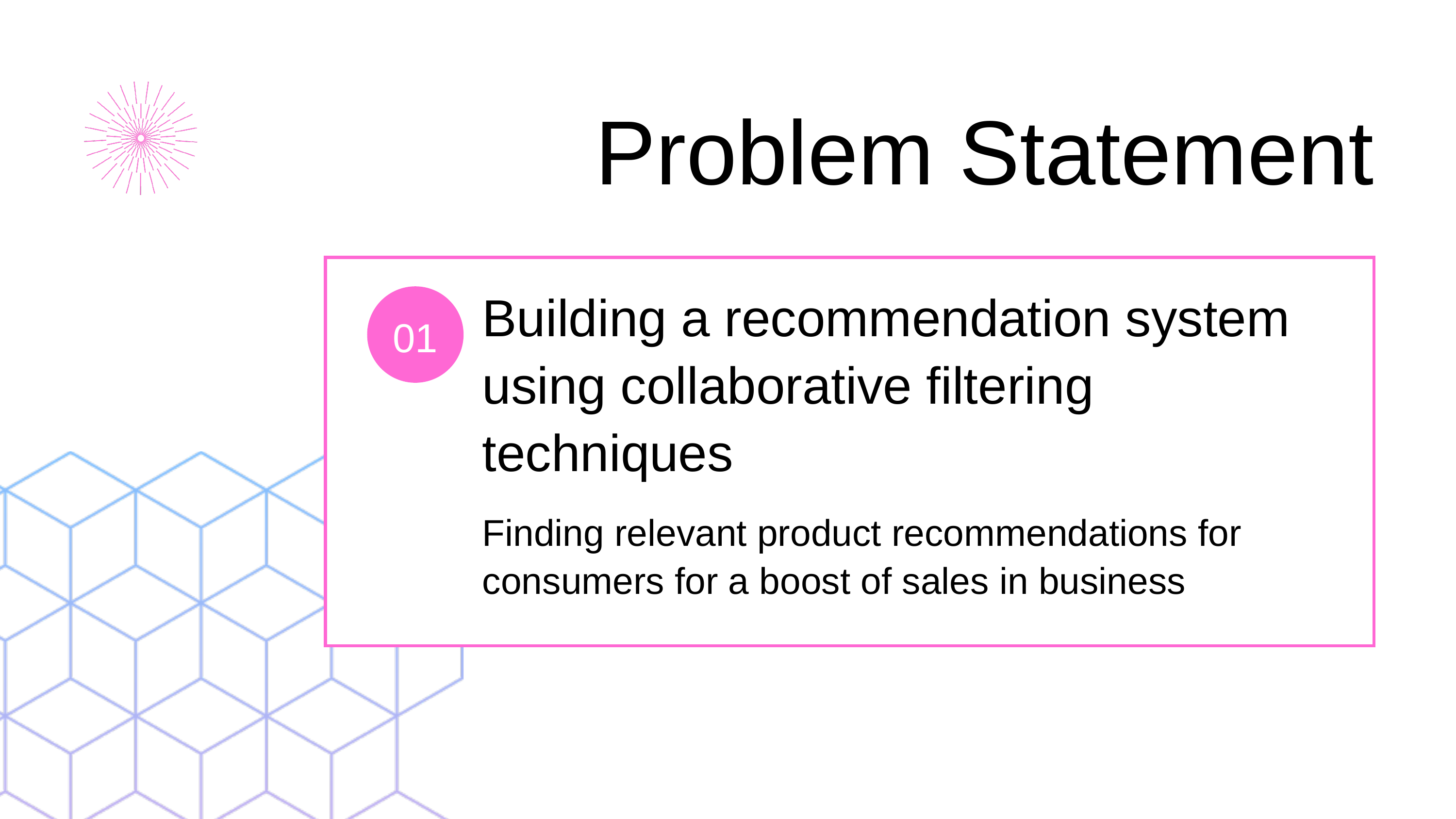

Problem Statement

Building a recommendation system using collaborative filtering techniques
Finding relevant product recommendations for consumers for a boost of sales in business

01